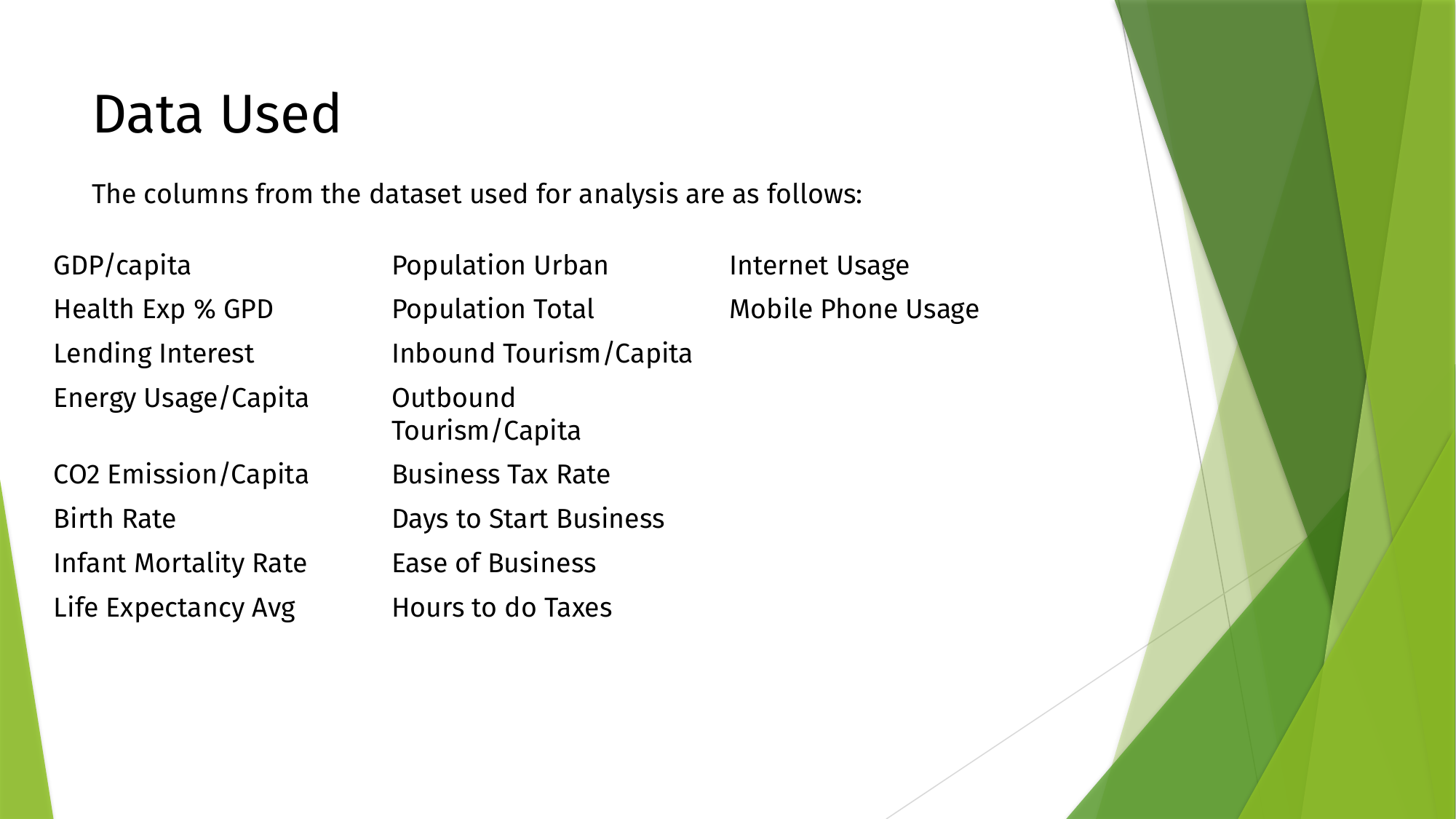

# Data Used The columns from the dataset used for analysis are as follows:
| GDP/capita | Population Urban | Internet Usage |
| --- | --- | --- |
| Health Exp % GPD | Population Total | Mobile Phone Usage |
| Lending Interest | Inbound Tourism/Capita |  |
| Energy Usage/Capita | Outbound Tourism/Capita |  |
| CO2 Emission/Capita | Business Tax Rate |  |
| Birth Rate | Days to Start Business |  |
| Infant Mortality Rate | Ease of Business |  |
| Life Expectancy Avg | Hours to do Taxes |  |